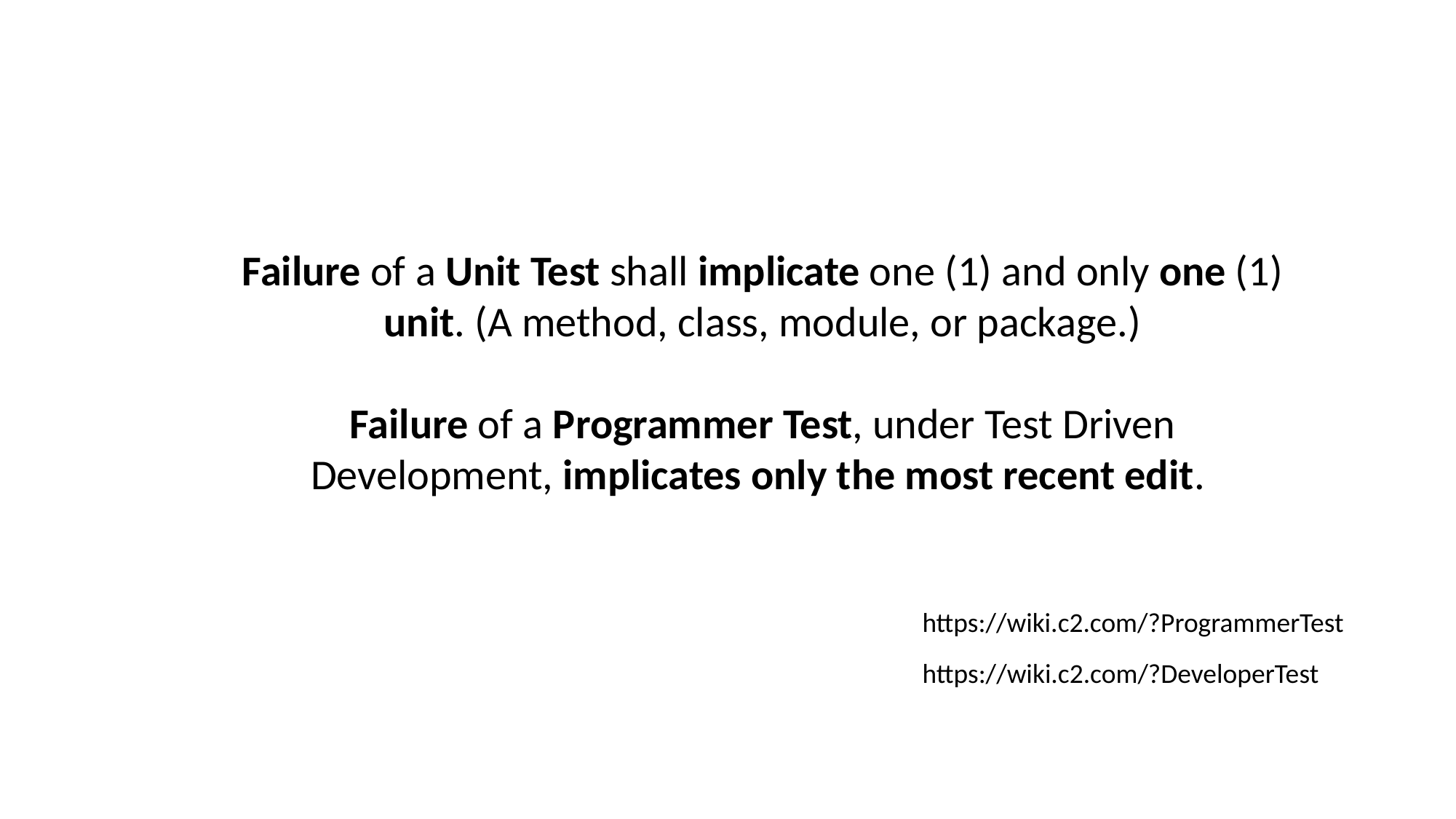

Failure of a Unit Test shall implicate one (1) and only one (1) unit. (A method, class, module, or package.)

Failure of a Programmer Test, under Test Driven Development, implicates only the most recent edit.
https://wiki.c2.com/?ProgrammerTest
https://wiki.c2.com/?DeveloperTest